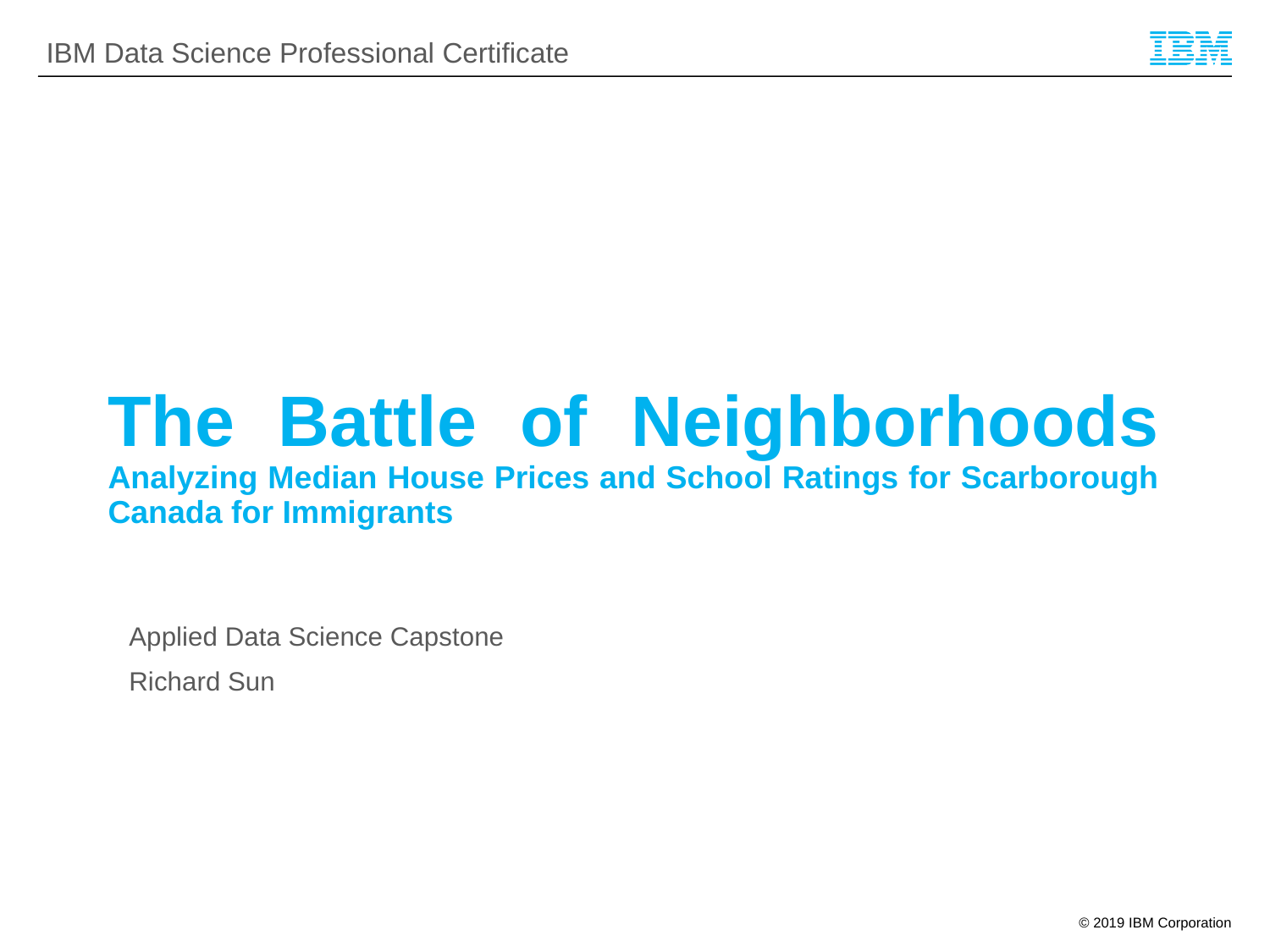

IBM Data Science Professional Certificate

# The Battle of Neighborhoods Analyzing Median House Prices and School Ratings for Scarborough Canada for Immigrants
Applied Data Science Capstone
Richard Sun